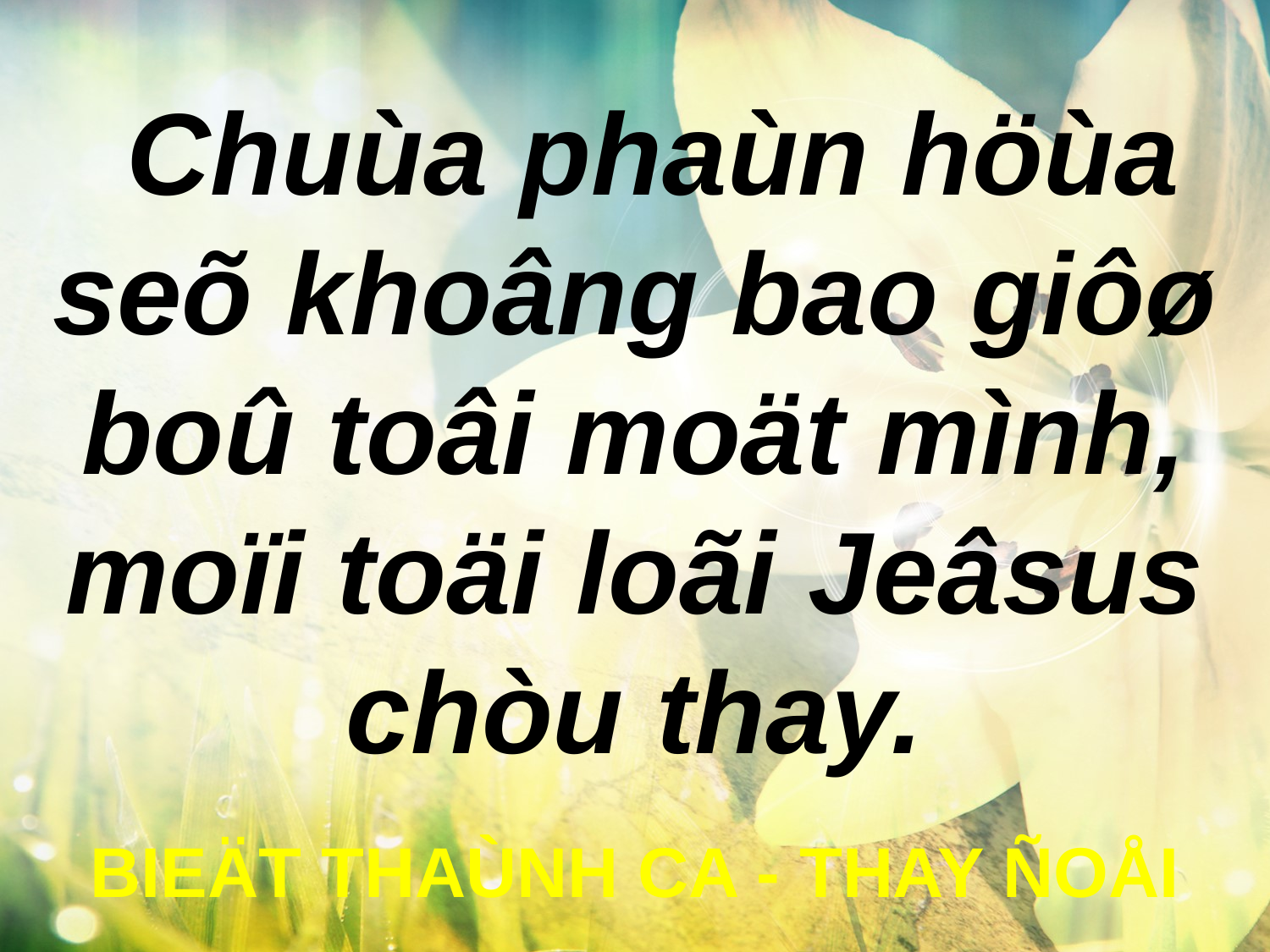

Chuùa phaùn höùa seõ khoâng bao giôø boû toâi moät mình, moïi toäi loãi Jeâsus chòu thay.
BIEÄT THAÙNH CA - THAY ÑOÅI